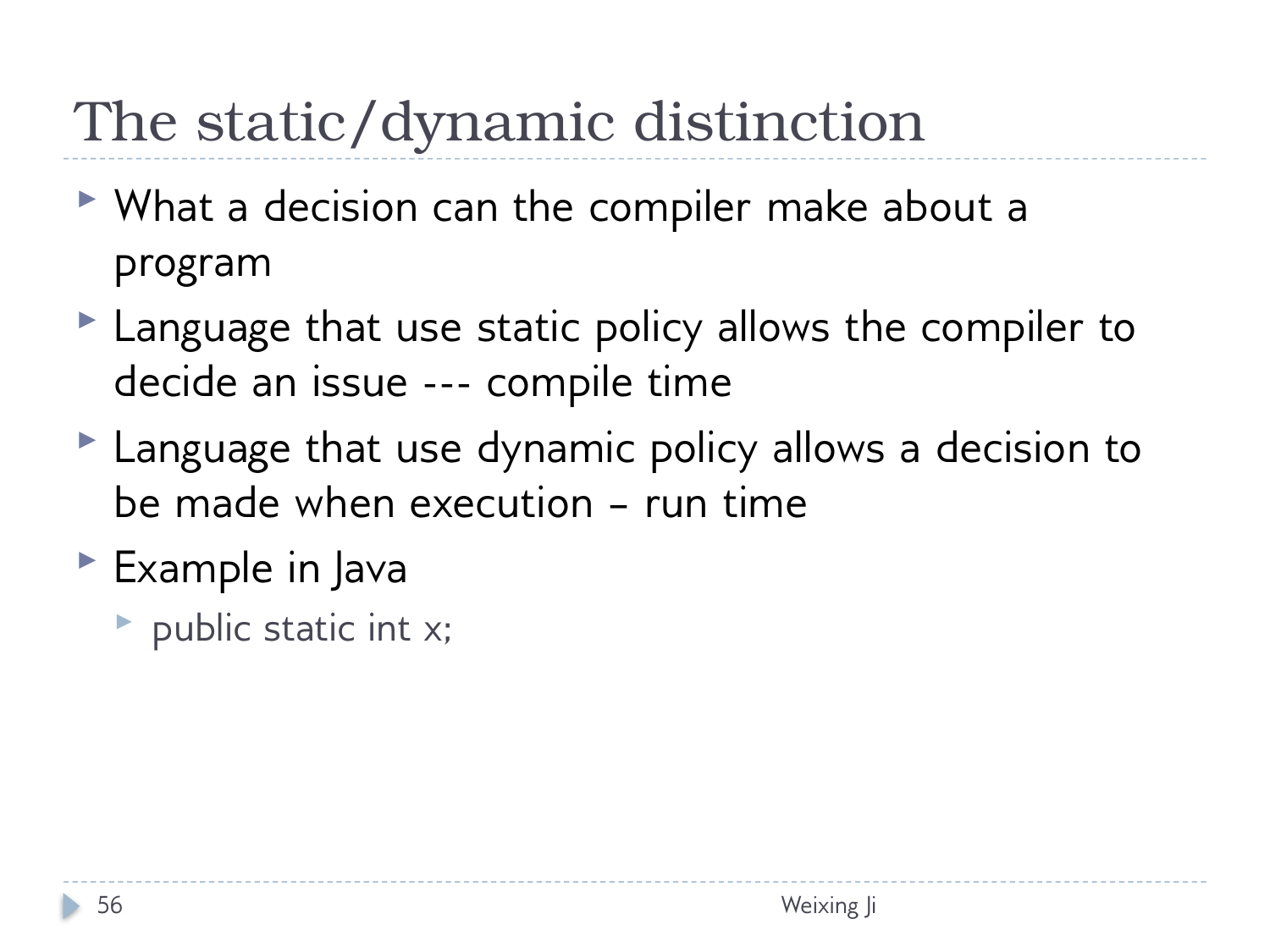

# The static/dynamic distinction
What a decision can the compiler make about a program
Language that use static policy allows the compiler to decide an issue --- compile time
Language that use dynamic policy allows a decision to be made when execution – run time
Example in Java
public static int x;

56
Weixing Ji